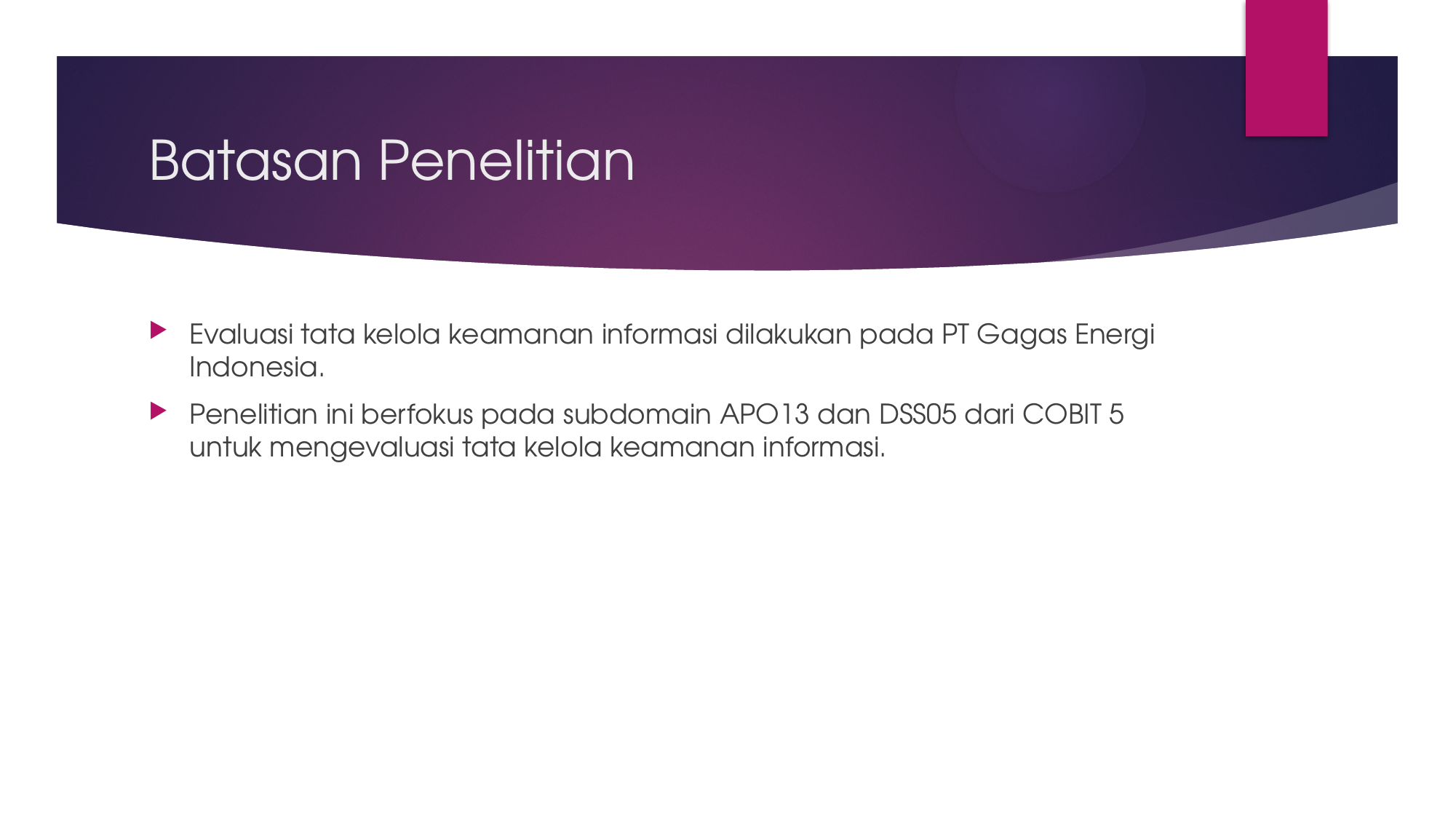

# Batasan Penelitian
Evaluasi tata kelola keamanan informasi dilakukan pada PT Gagas Energi Indonesia.
Penelitian ini berfokus pada subdomain APO13 dan DSS05 dari COBIT 5 untuk mengevaluasi tata kelola keamanan informasi.